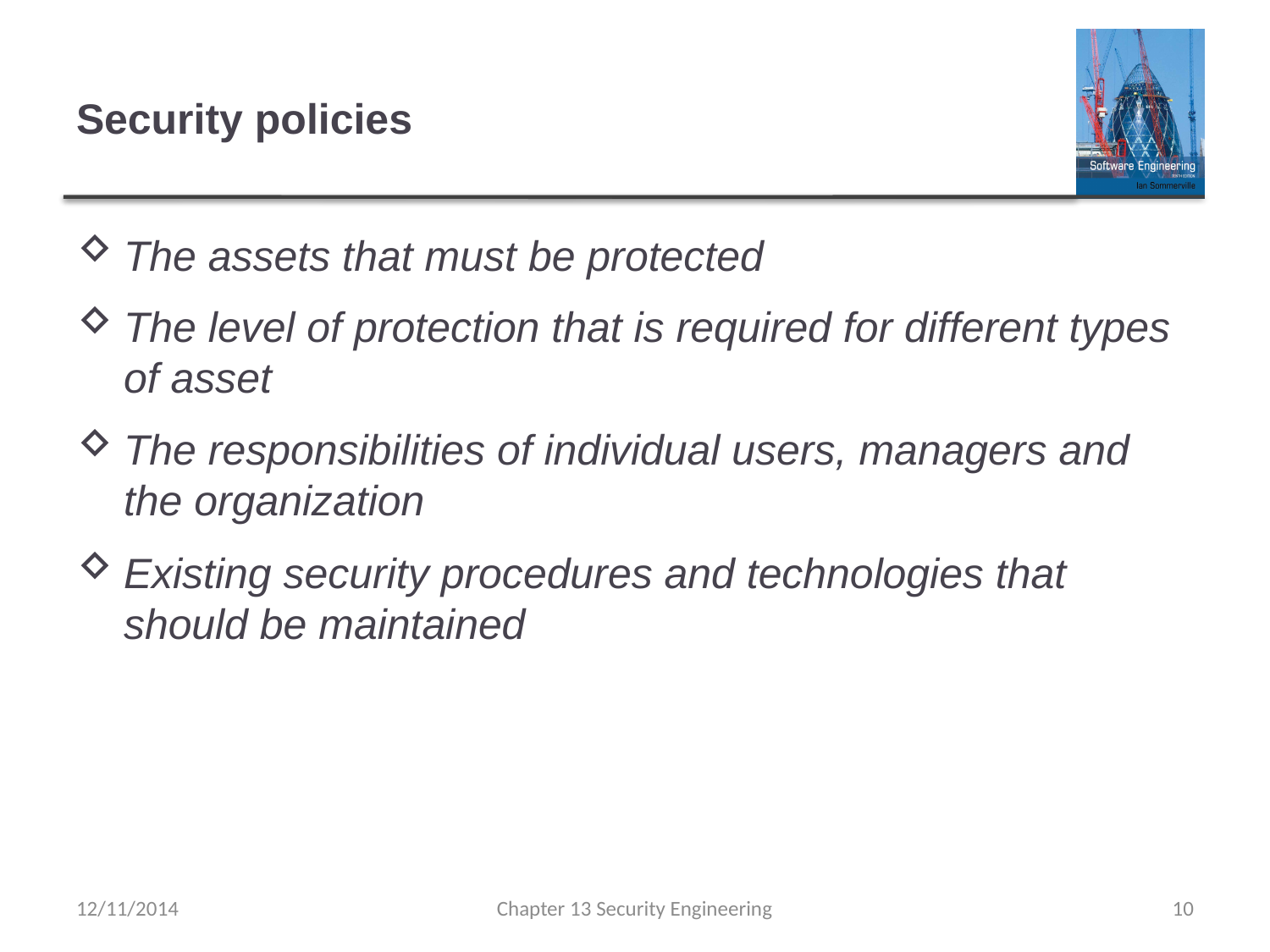

# Security policies
The assets that must be protected
The level of protection that is required for different types of asset
The responsibilities of individual users, managers and the organization
Existing security procedures and technologies that should be maintained

12/11/2014
Chapter 13 Security Engineering
10